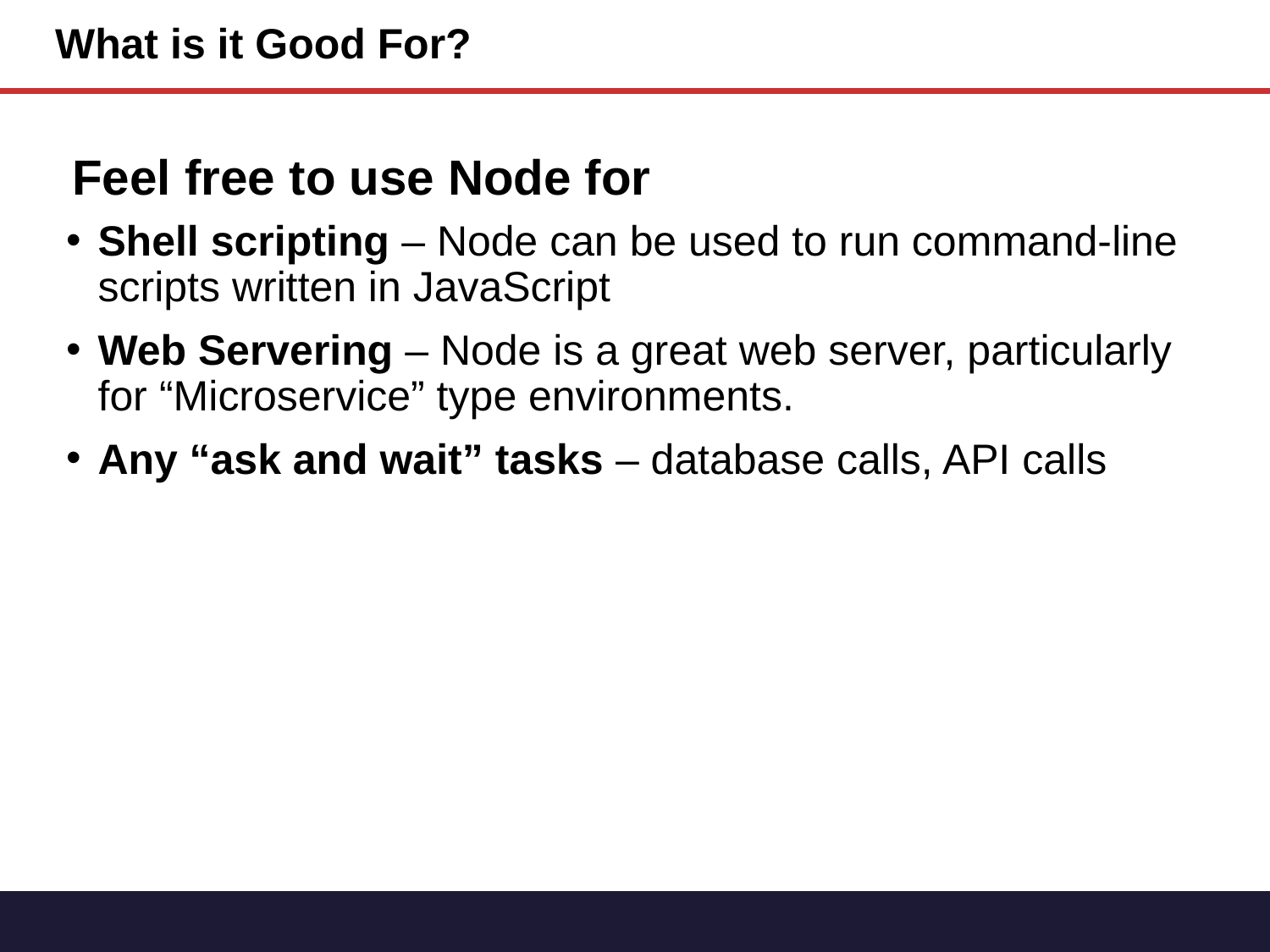

# What is it Good For?
Feel free to use Node for
Shell scripting – Node can be used to run command-line scripts written in JavaScript
Web Servering – Node is a great web server, particularly for “Microservice” type environments.
Any “ask and wait” tasks – database calls, API calls